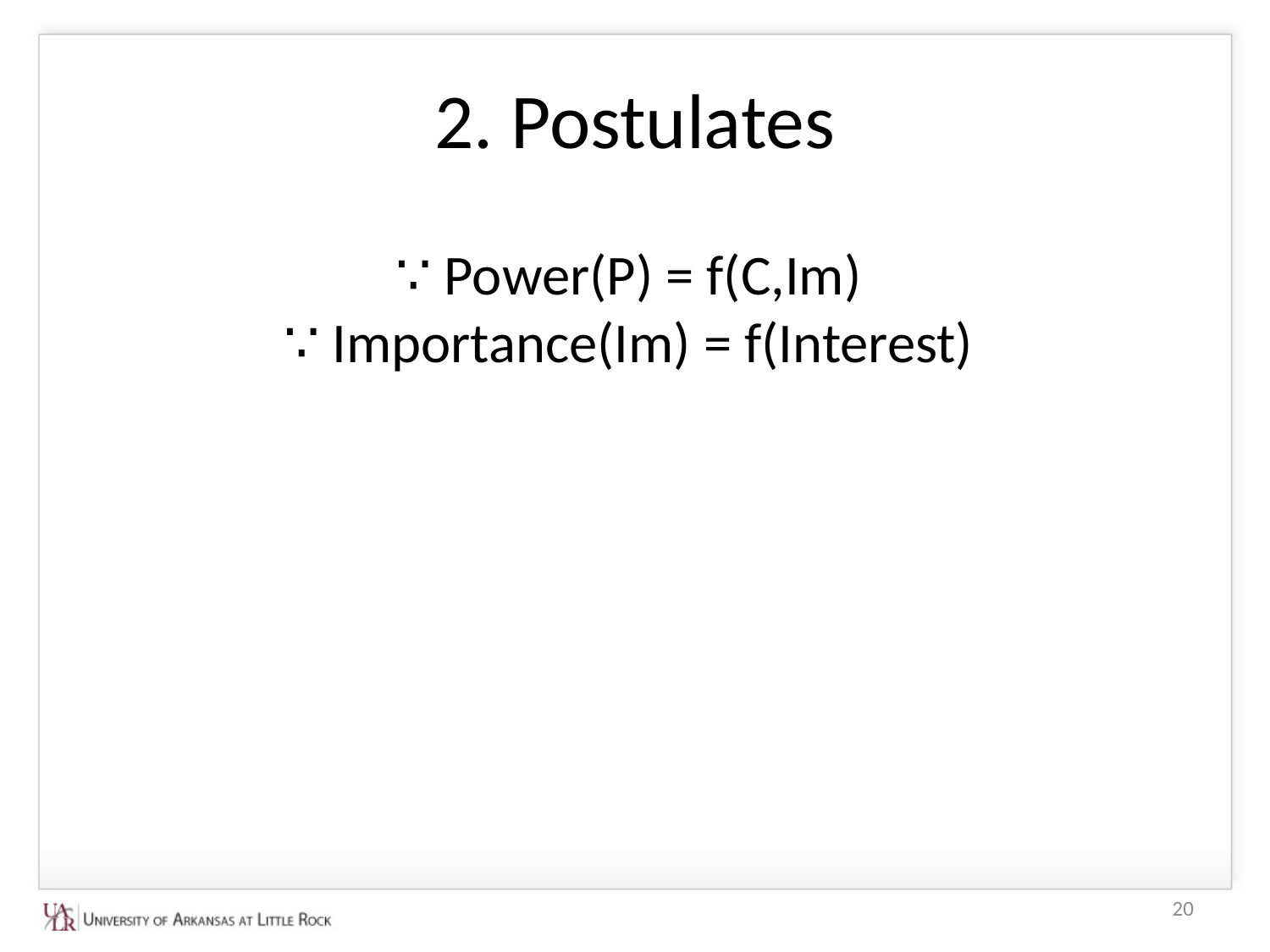

# 2. Postulates
∵ Power(P) = f(C,Im)
∵ Importance(Im) = f(Interest)

20